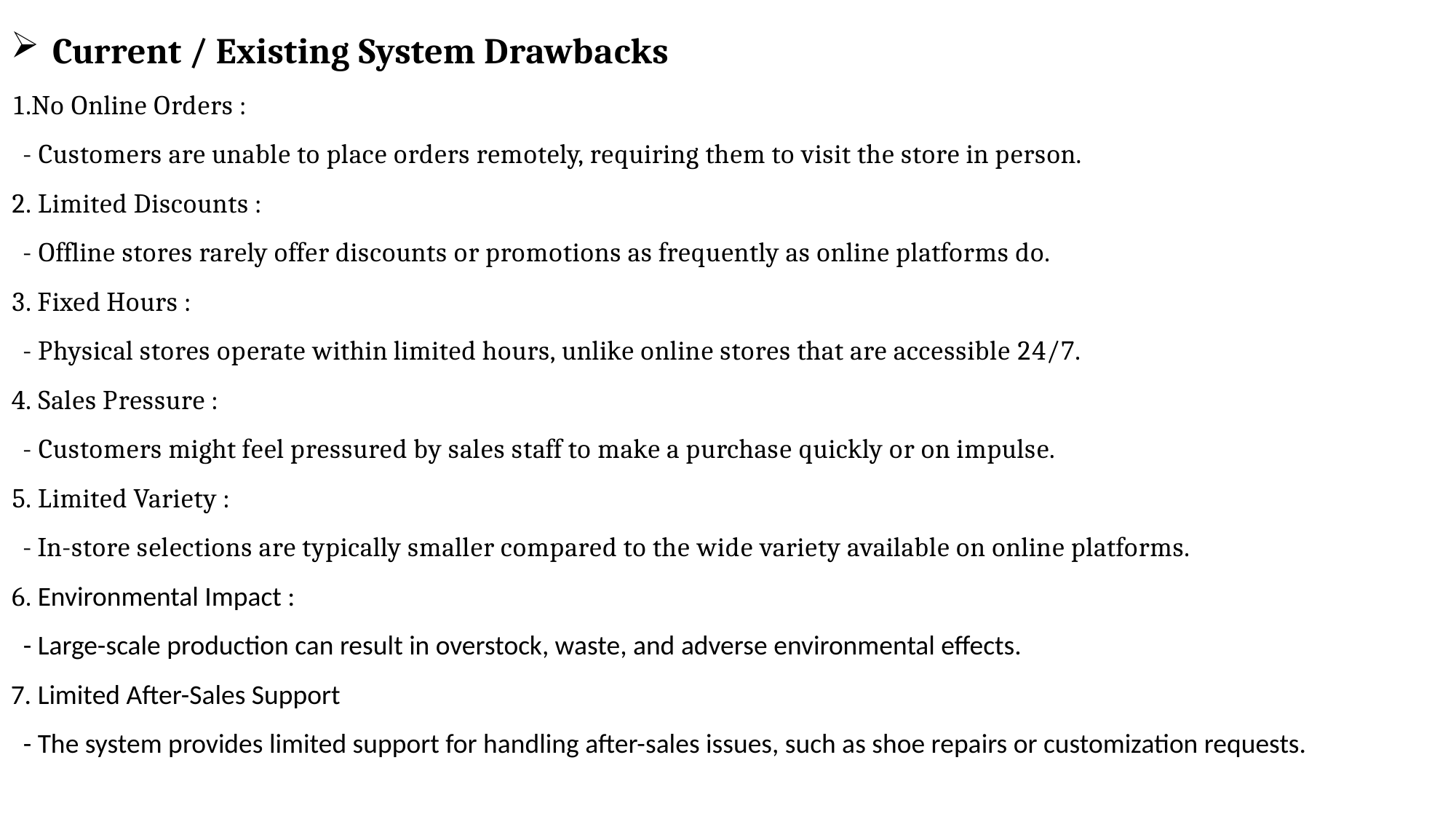

Current / Existing System Drawbacks
1.No Online Orders :
  - Customers are unable to place orders remotely, requiring them to visit the store in person.
2. Limited Discounts :
  - Offline stores rarely offer discounts or promotions as frequently as online platforms do.
3. Fixed Hours :
  - Physical stores operate within limited hours, unlike online stores that are accessible 24/7.
4. Sales Pressure :
  - Customers might feel pressured by sales staff to make a purchase quickly or on impulse.
5. Limited Variety :
  - In-store selections are typically smaller compared to the wide variety available on online platforms.
6. Environmental Impact :
  - Large-scale production can result in overstock, waste, and adverse environmental effects.
7. Limited After-Sales Support
  - The system provides limited support for handling after-sales issues, such as shoe repairs or customization requests.